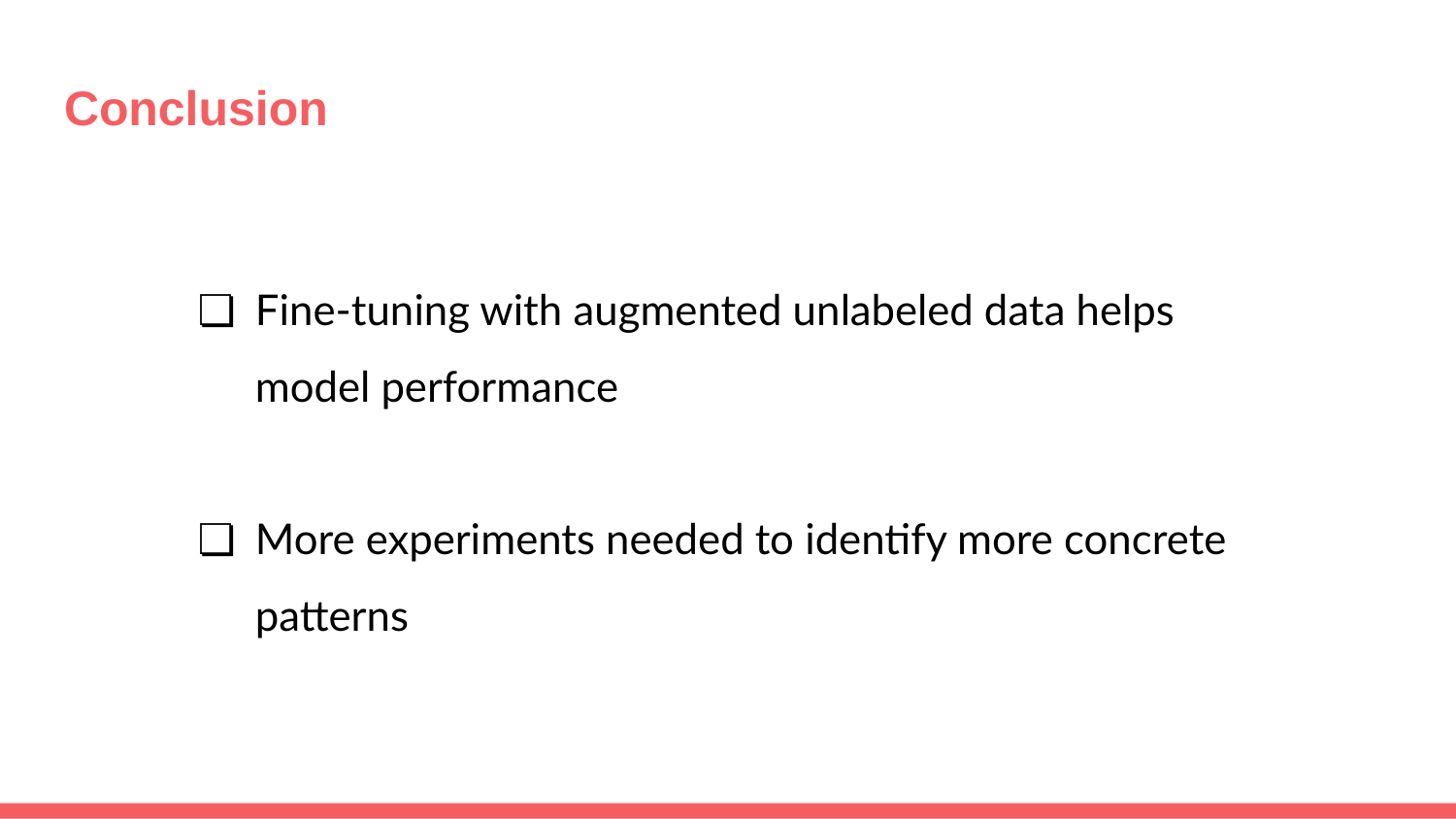

# Conclusion
Fine-tuning with augmented unlabeled data helps model performance

More experiments needed to identify more concrete patterns